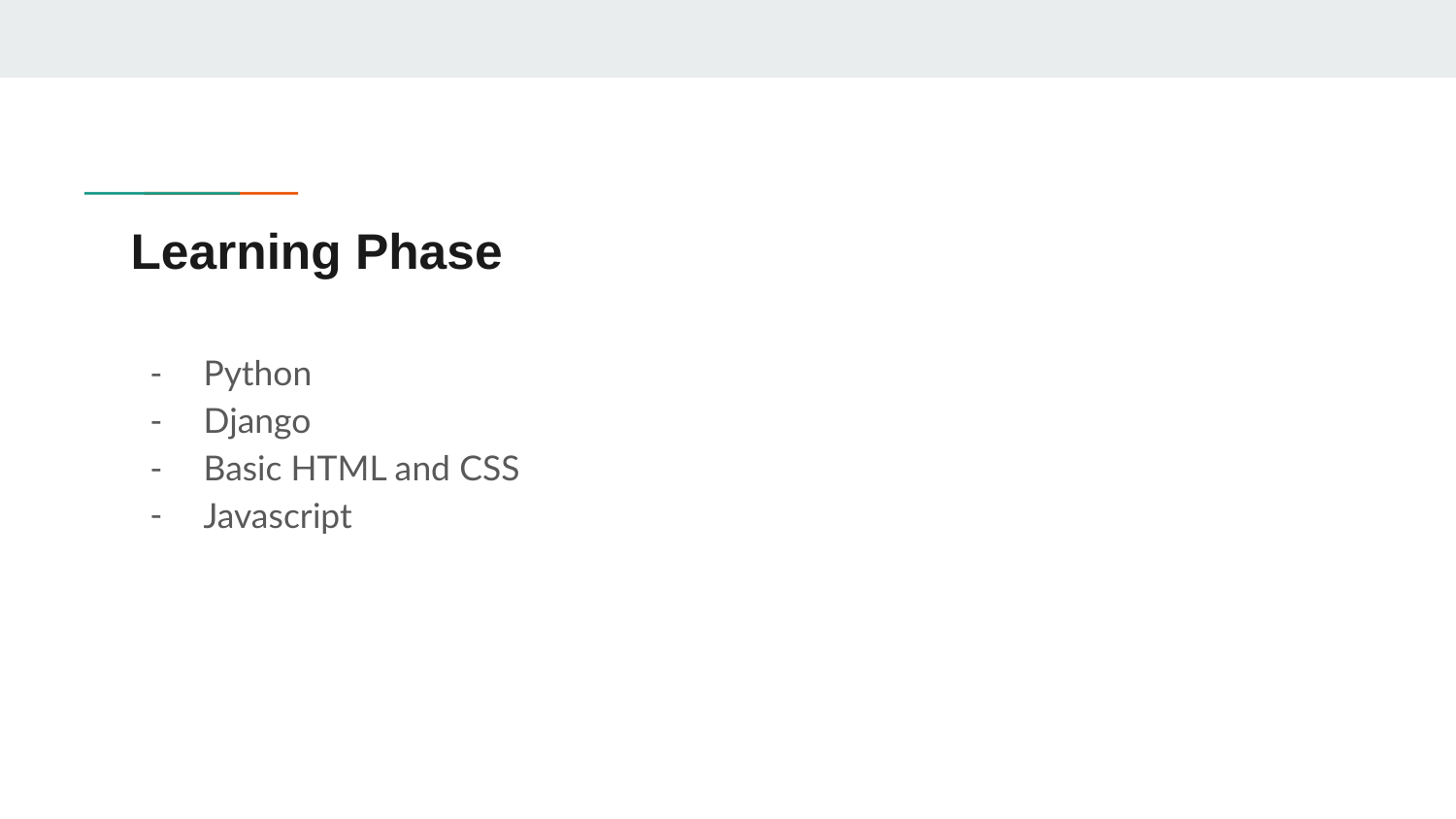

# Learning Phase
Python
Django
Basic HTML and CSS
Javascript